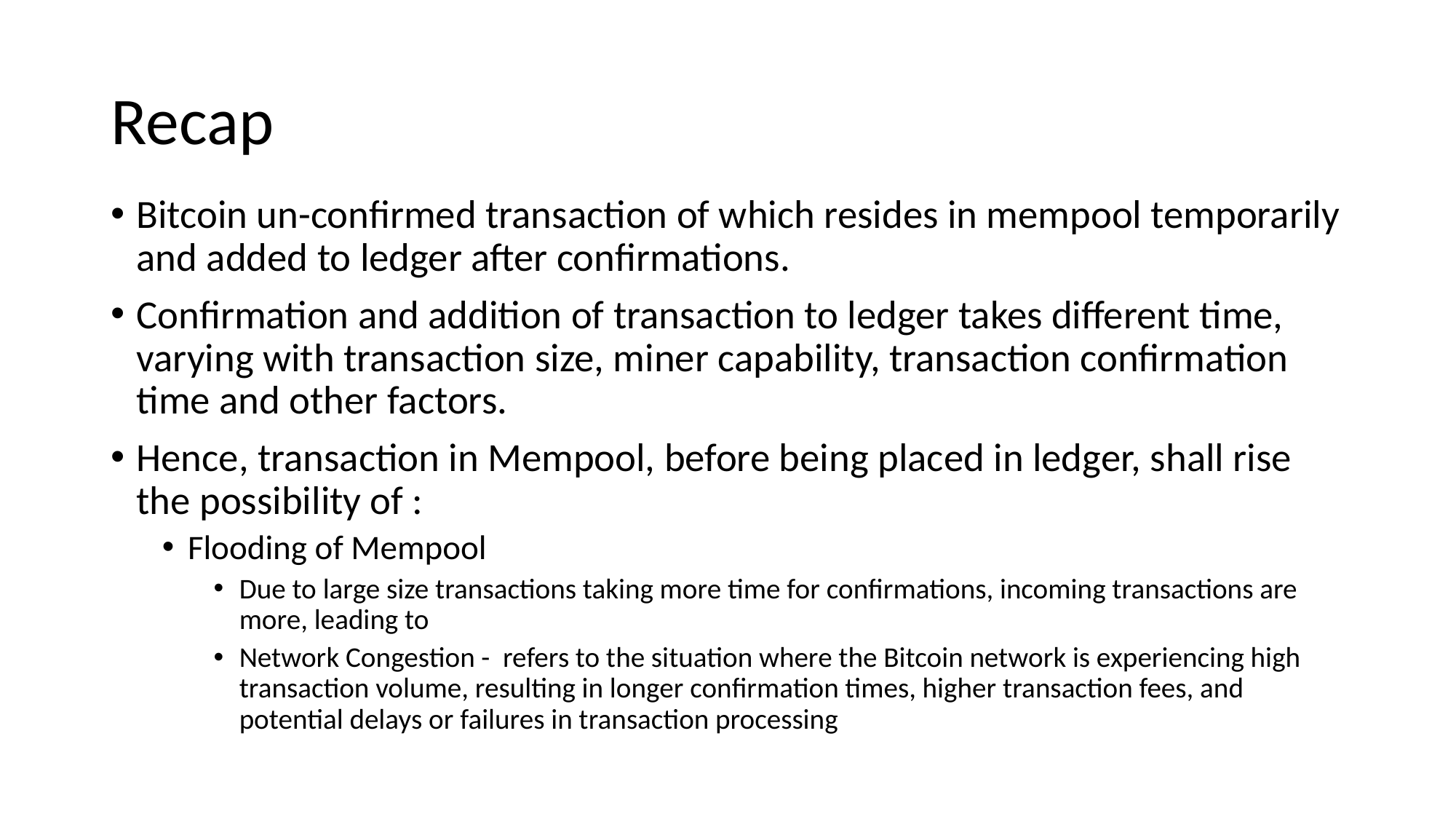

# Recap
Bitcoin un-confirmed transaction of which resides in mempool temporarily and added to ledger after confirmations.
Confirmation and addition of transaction to ledger takes different time, varying with transaction size, miner capability, transaction confirmation time and other factors.
Hence, transaction in Mempool, before being placed in ledger, shall rise the possibility of :
Flooding of Mempool
Due to large size transactions taking more time for confirmations, incoming transactions are more, leading to
Network Congestion -  refers to the situation where the Bitcoin network is experiencing high transaction volume, resulting in longer confirmation times, higher transaction fees, and potential delays or failures in transaction processing